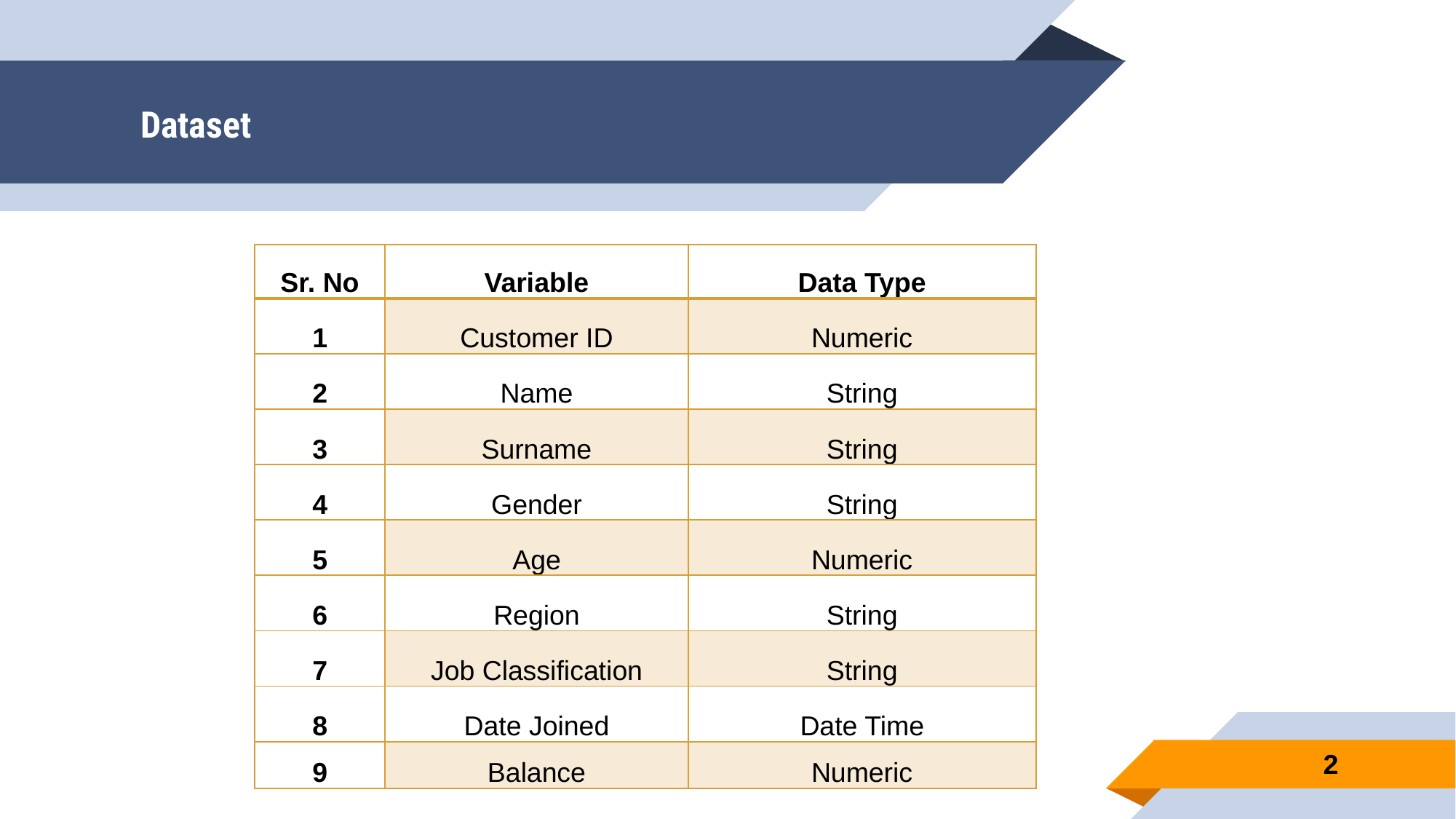

# Dataset
| Sr. No | Variable | Data Type |
| --- | --- | --- |
| 1 | Customer ID | Numeric |
| 2 | Name | String |
| 3 | Surname | String |
| 4 | Gender | String |
| 5 | Age | Numeric |
| 6 | Region | String |
| 7 | Job Classification | String |
| 8 | Date Joined | Date Time |
| 9 | Balance | Numeric |
2